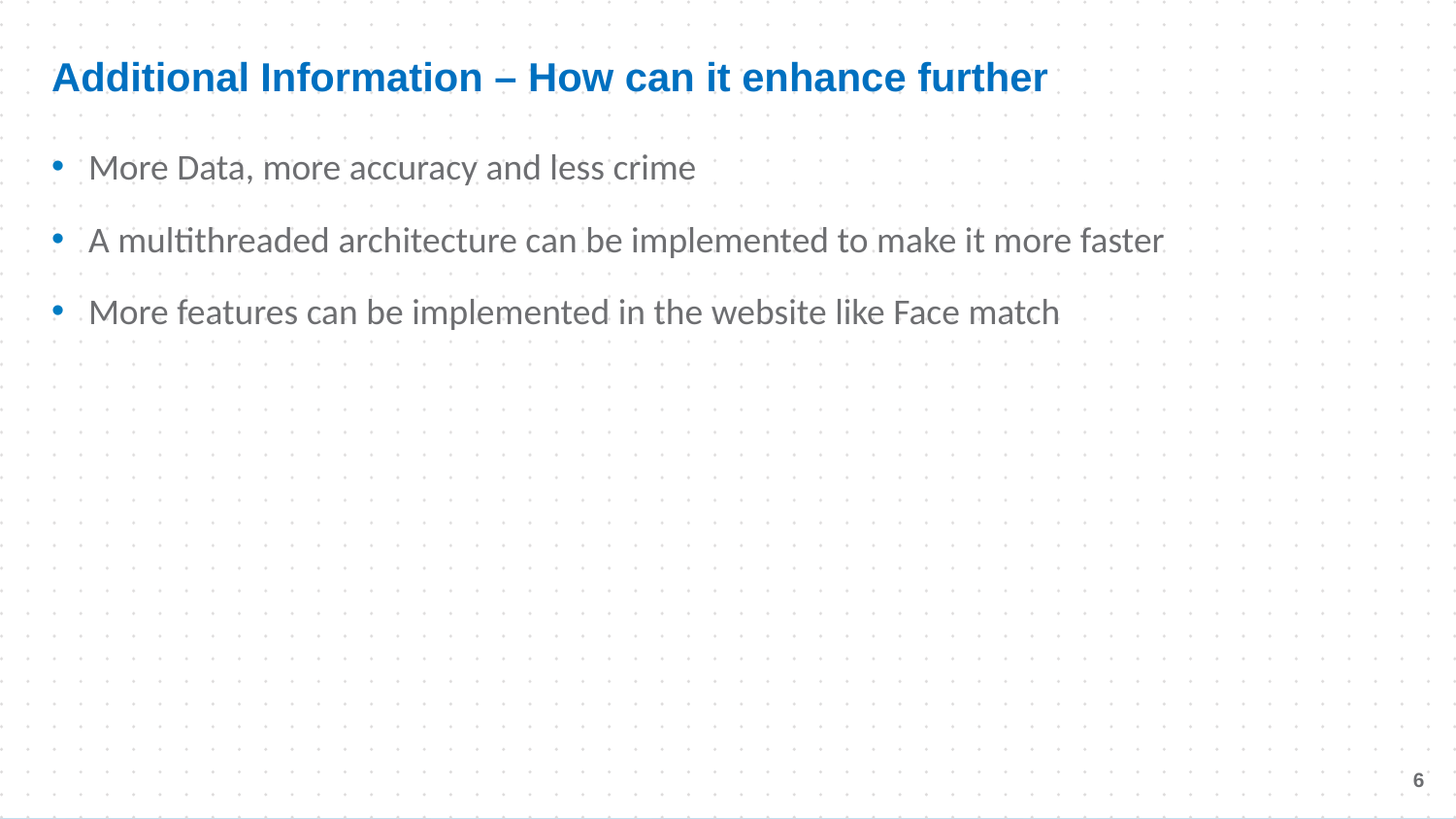

# Additional Information – How can it enhance further
More Data, more accuracy and less crime
A multithreaded architecture can be implemented to make it more faster
More features can be implemented in the website like Face match
6